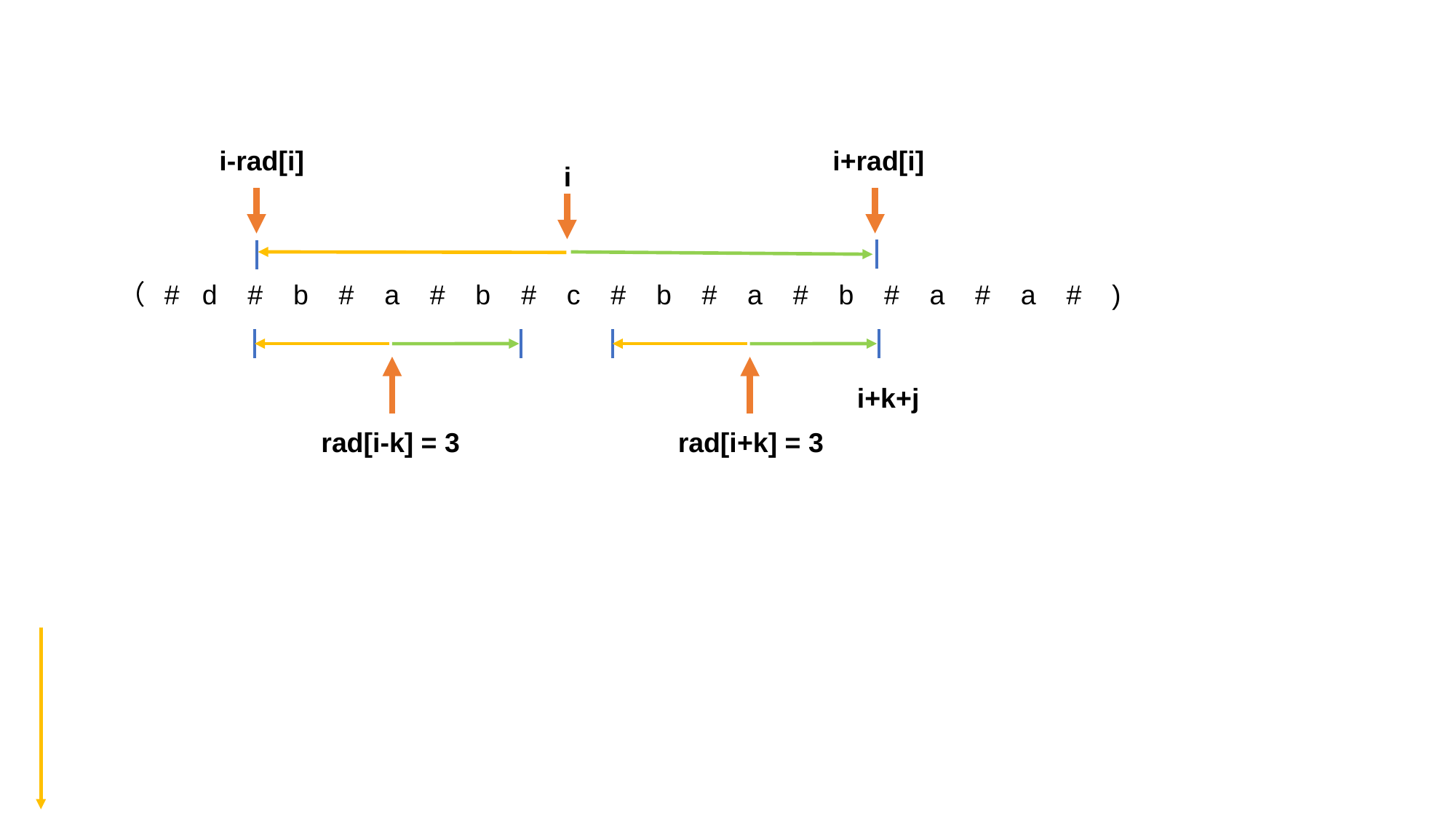

i+rad[i]
i-rad[i]
i
（  #   d    #    b    #    a    #    b    #    c    #    b    #    a    #    b    #    a    #    a    #    )
i+k+j
rad[i-k] = 3
rad[i+k] = 3